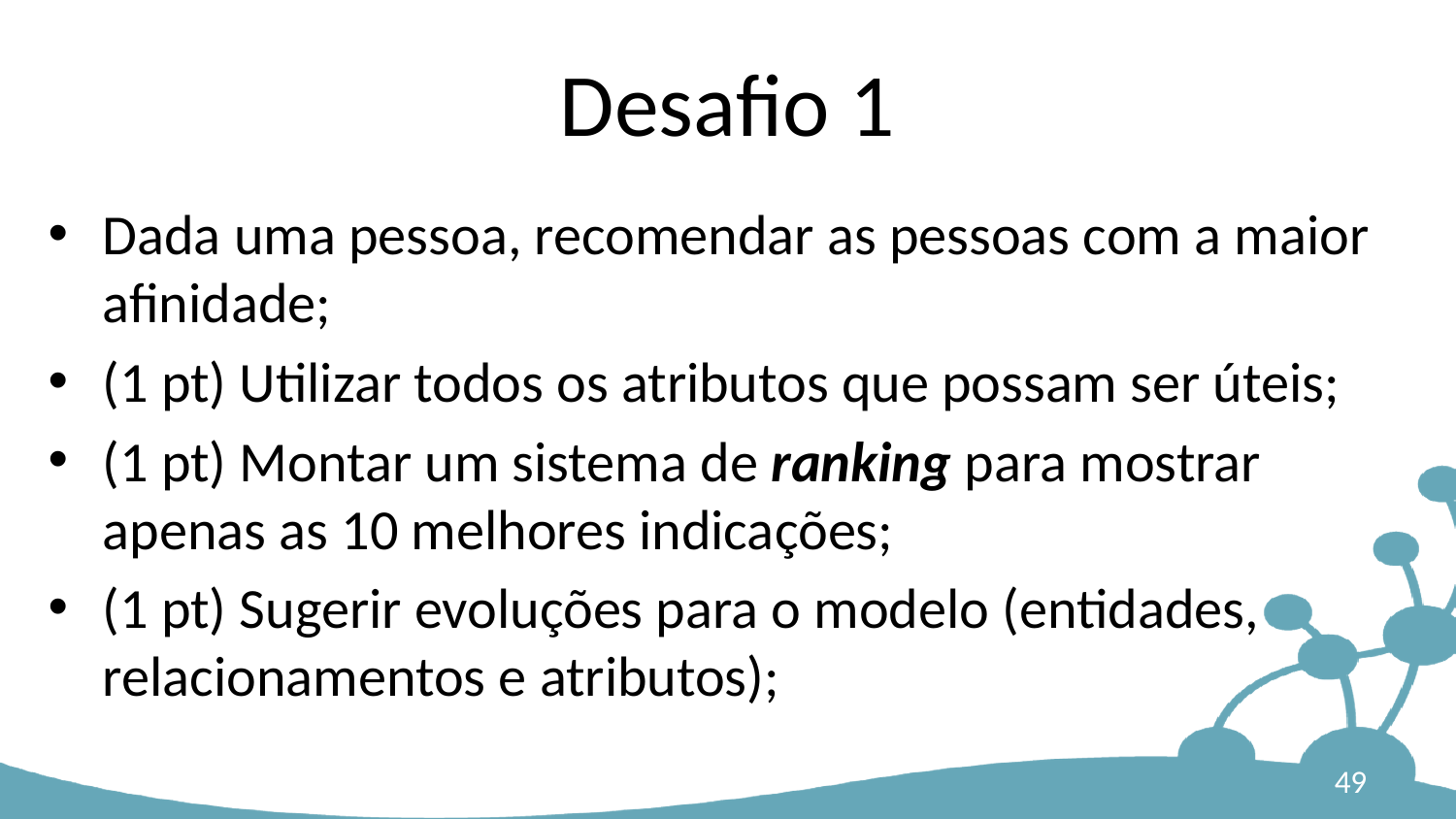

# Desafio 1
Dada uma pessoa, recomendar as pessoas com a maior afinidade;
(1 pt) Utilizar todos os atributos que possam ser úteis;
(1 pt) Montar um sistema de ranking para mostrar apenas as 10 melhores indicações;
(1 pt) Sugerir evoluções para o modelo (entidades, relacionamentos e atributos);
49